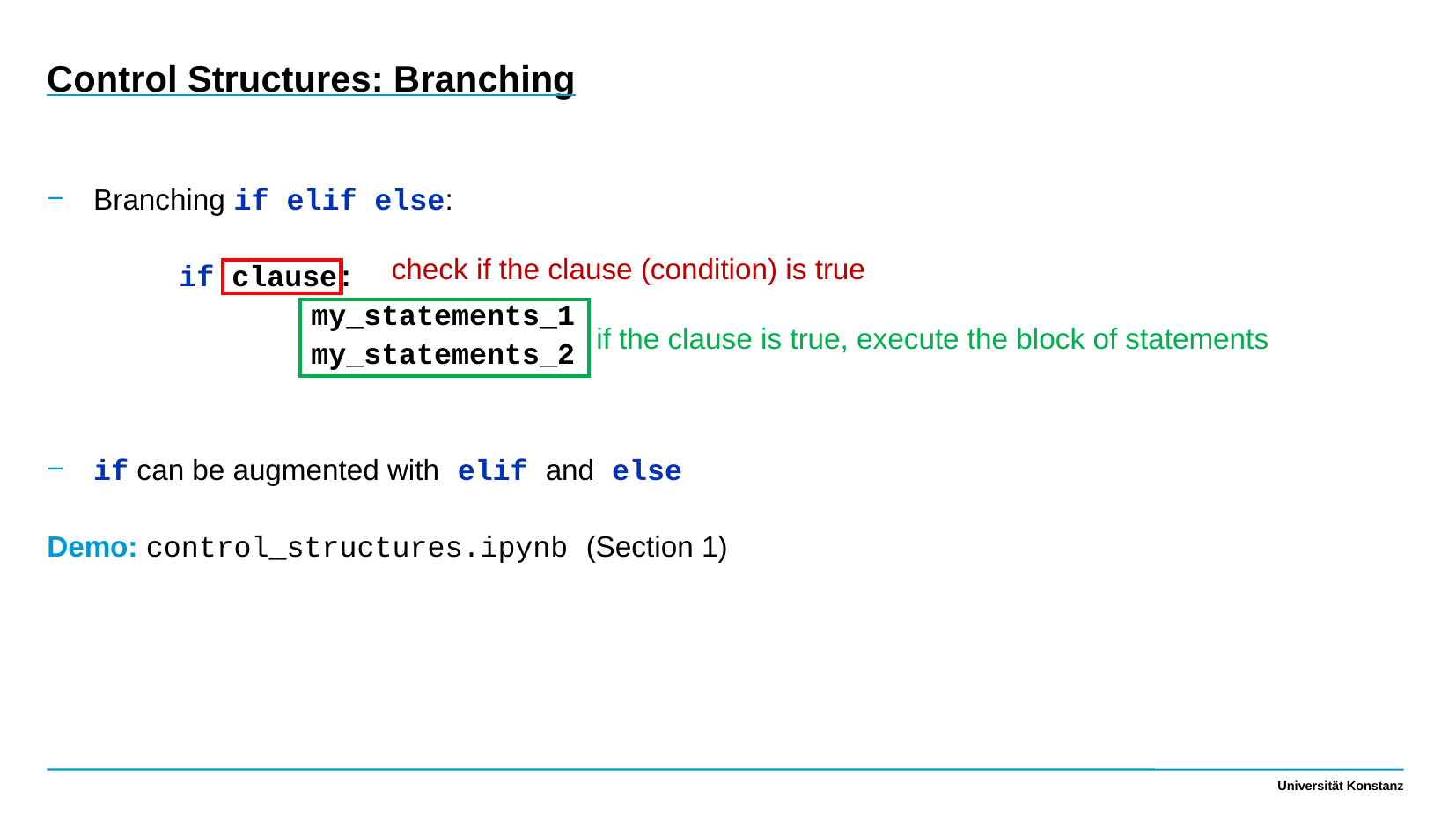

Control Structures: Branching
Branching if elif else:

	if clause:
		my_statements_1
		my_statements_2

if can be augmented with elif and else

Demo: control_structures.ipynb (Section 1)

check if the clause (condition) is true

if the clause is true, execute the block of statements